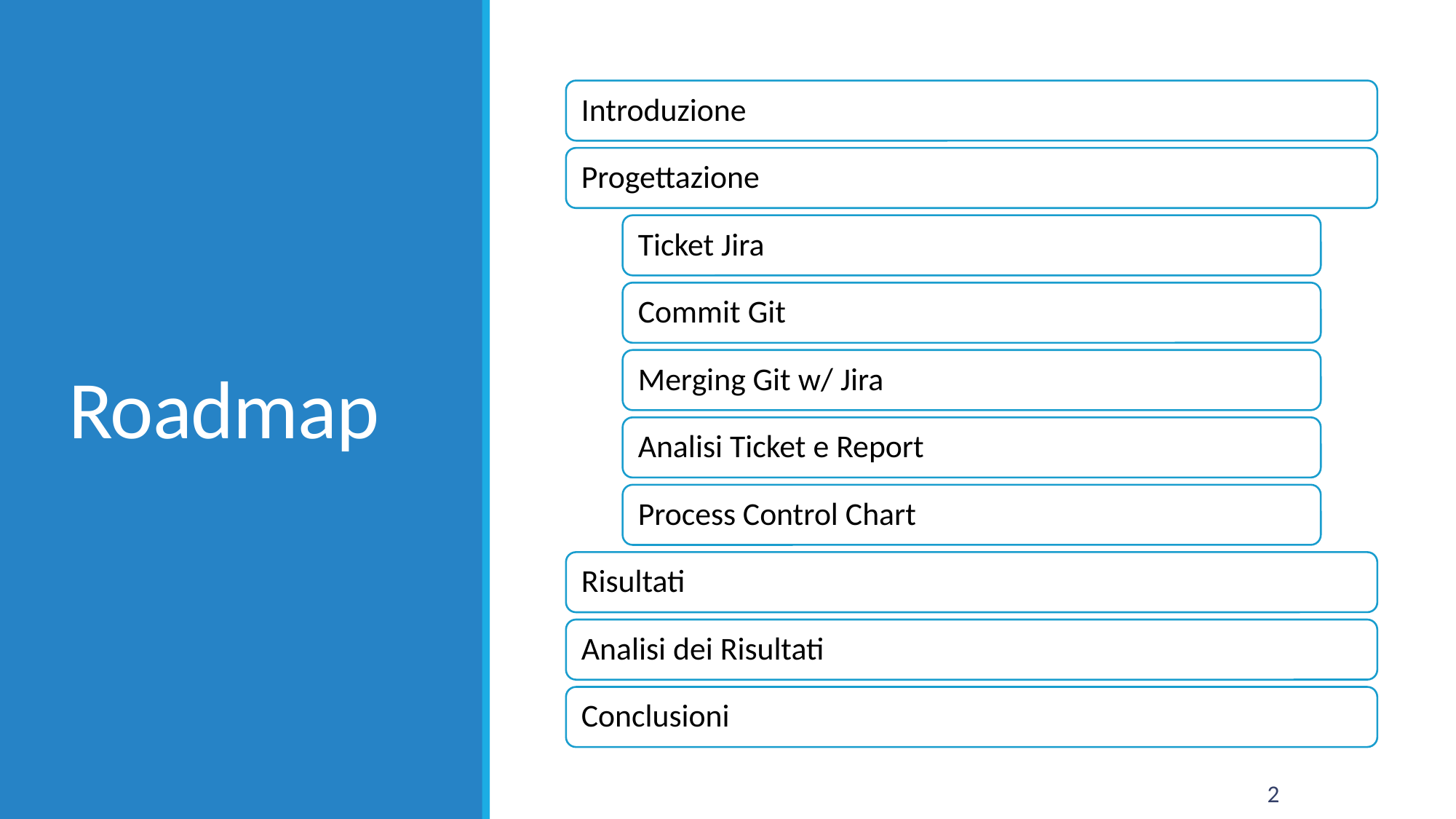

Introduzione
Progettazione
Ticket Jira
Commit Git
Merging Git w/ Jira
Analisi Ticket e Report
Process Control Chart
Risultati
Analisi dei Risultati
Conclusioni
# Roadmap
2